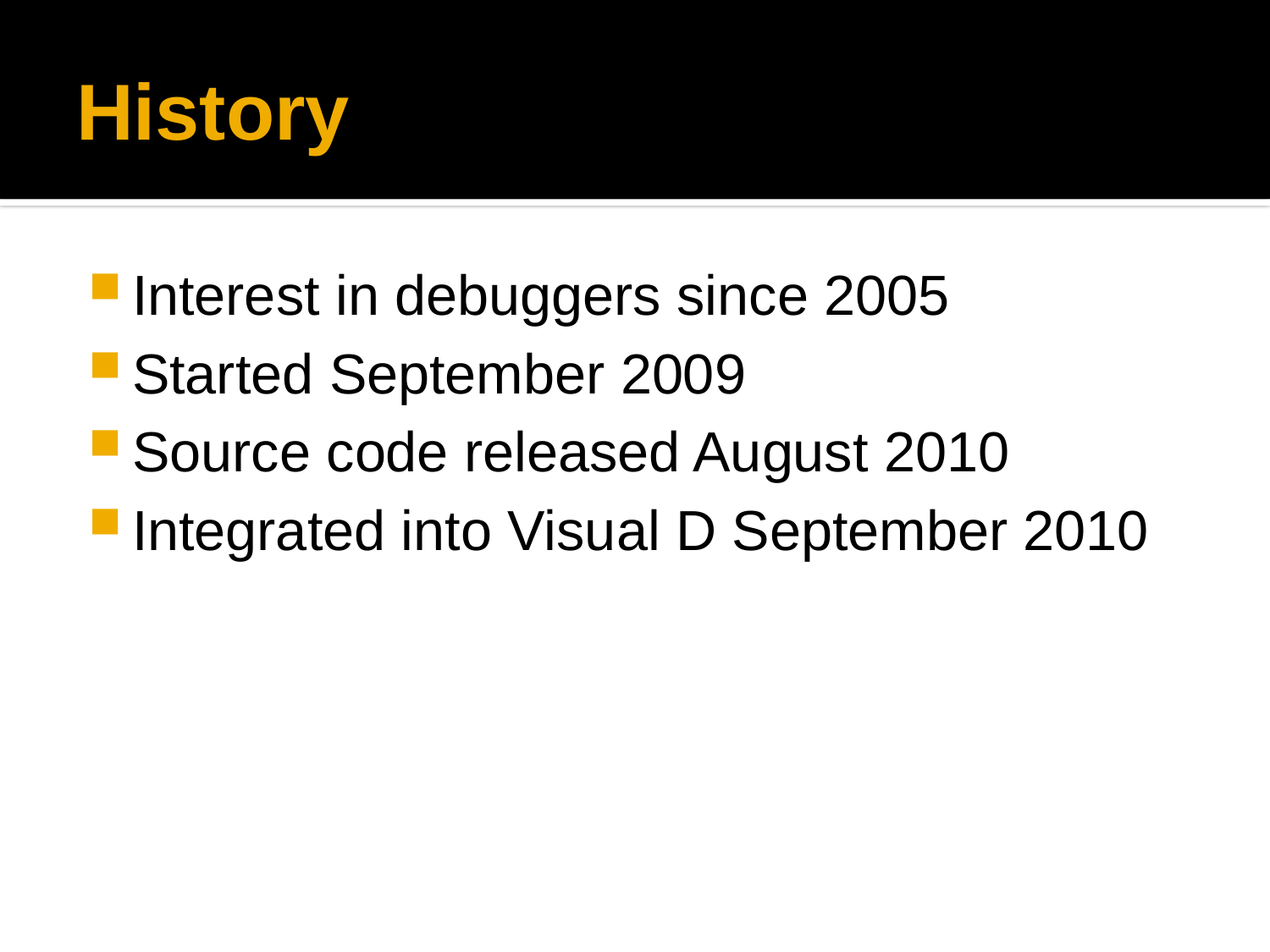

# History
Interest in debuggers since 2005
Started September 2009
Source code released August 2010
Integrated into Visual D September 2010